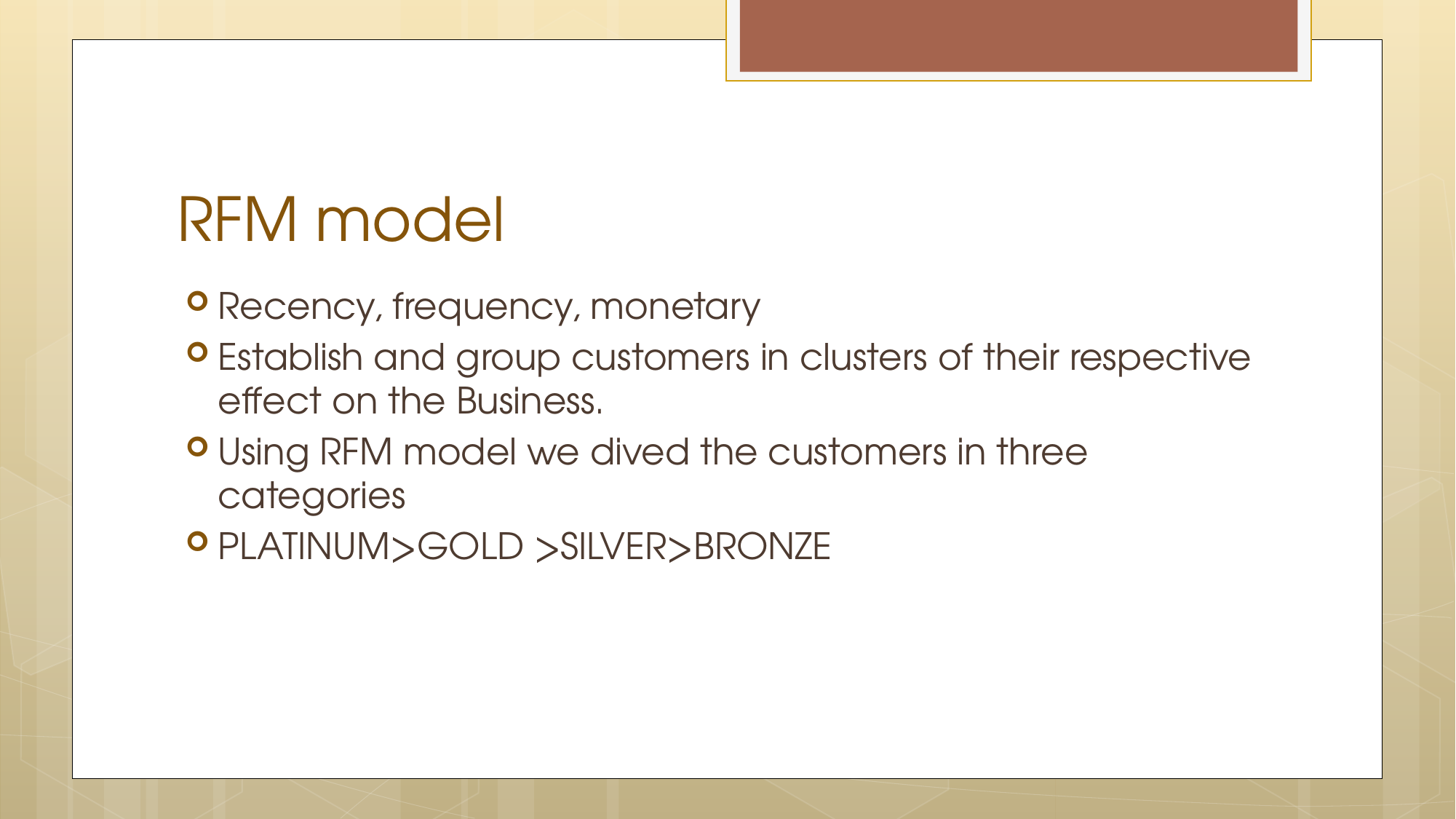

# RFM model
Recency, frequency, monetary
Establish and group customers in clusters of their respective effect on the Business.
Using RFM model we dived the customers in three categories
PLATINUM>GOLD >SILVER>BRONZE